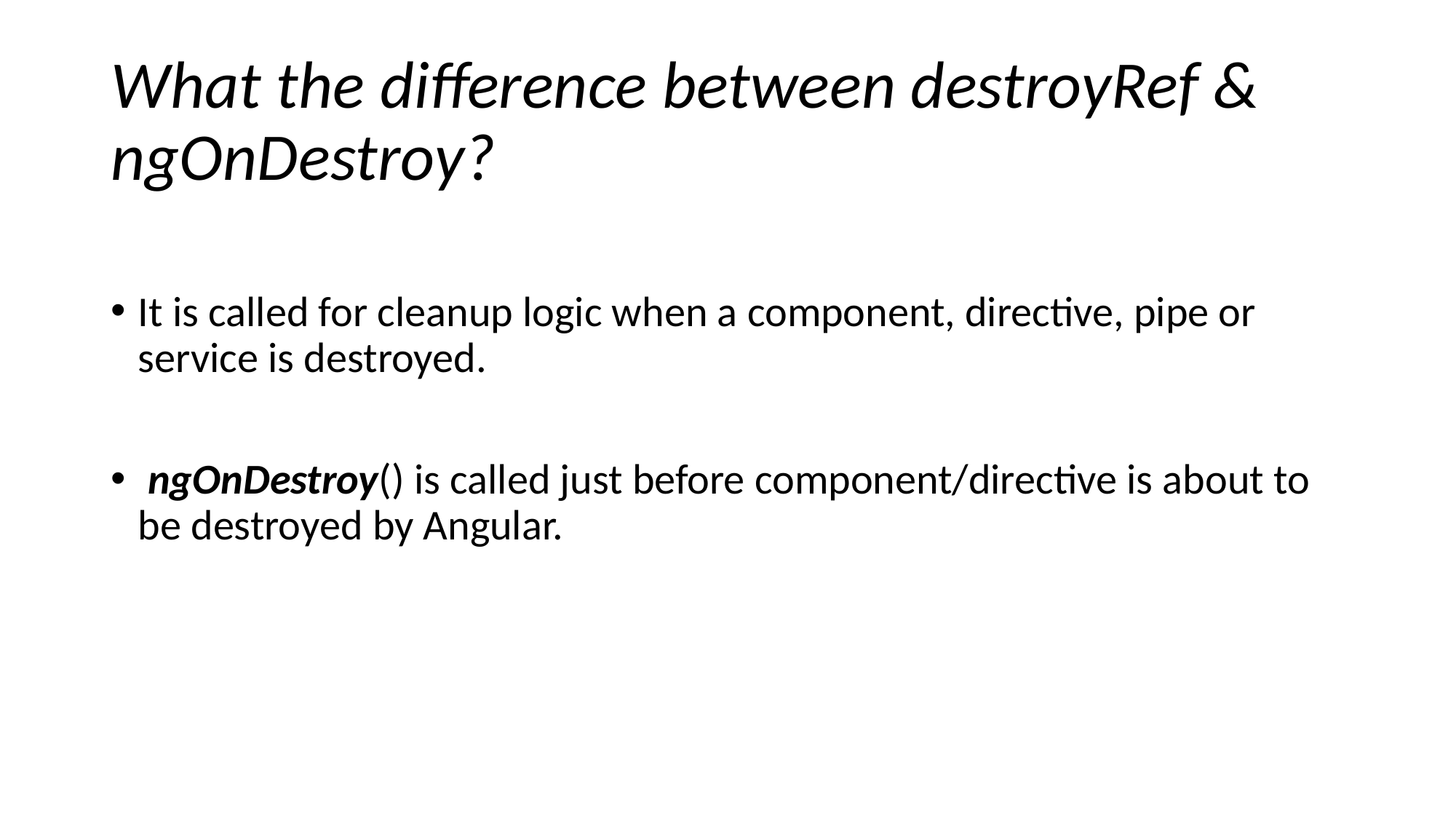

# What the difference between destroyRef & ngOnDestroy?

It is called for cleanup logic when a component, directive, pipe or service is destroyed.

 ngOnDestroy() is called just before component/directive is about to be destroyed by Angular.